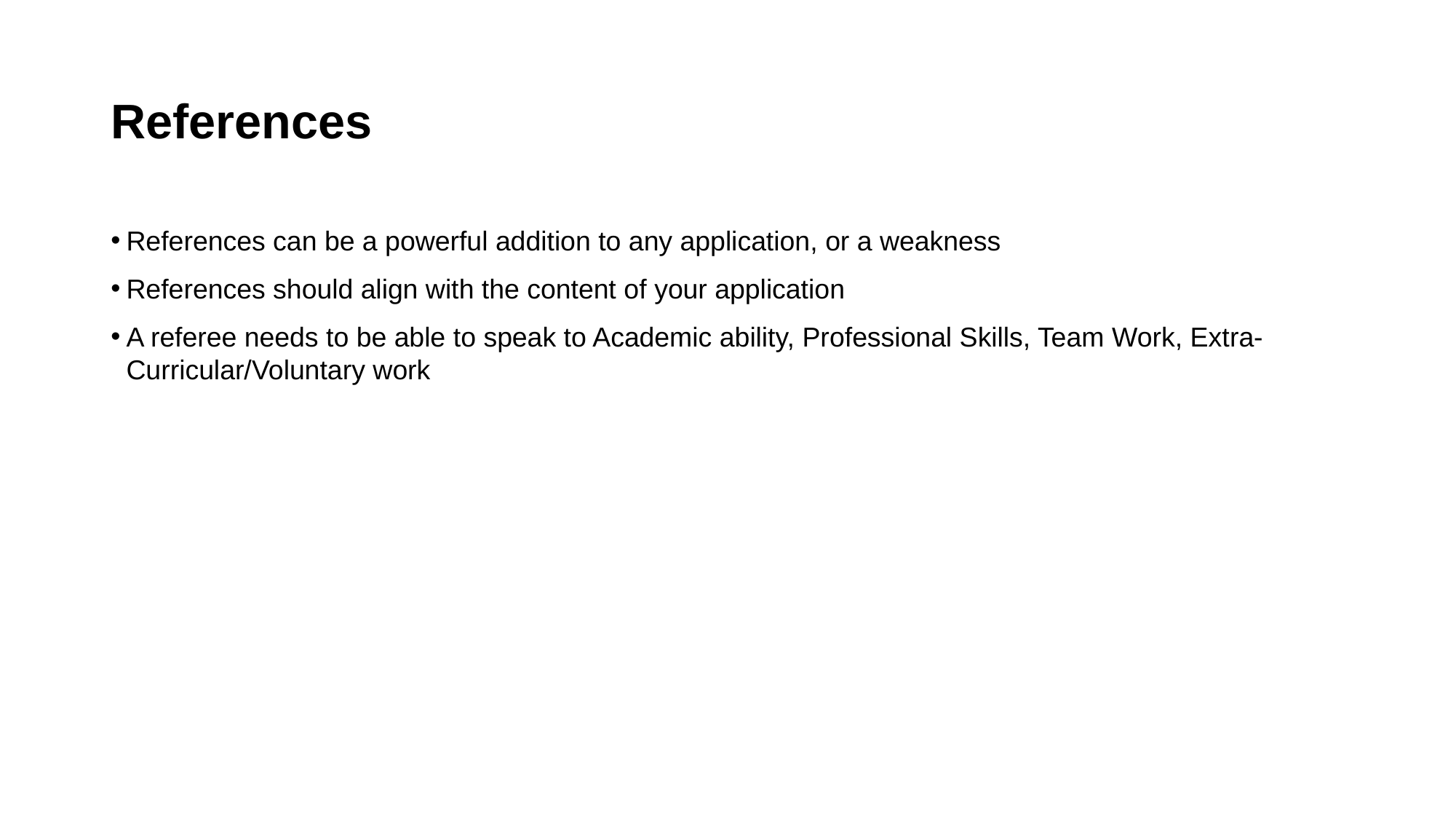

# References
References can be a powerful addition to any application, or a weakness
References should align with the content of your application
A referee needs to be able to speak to Academic ability, Professional Skills, Team Work, Extra-Curricular/Voluntary work